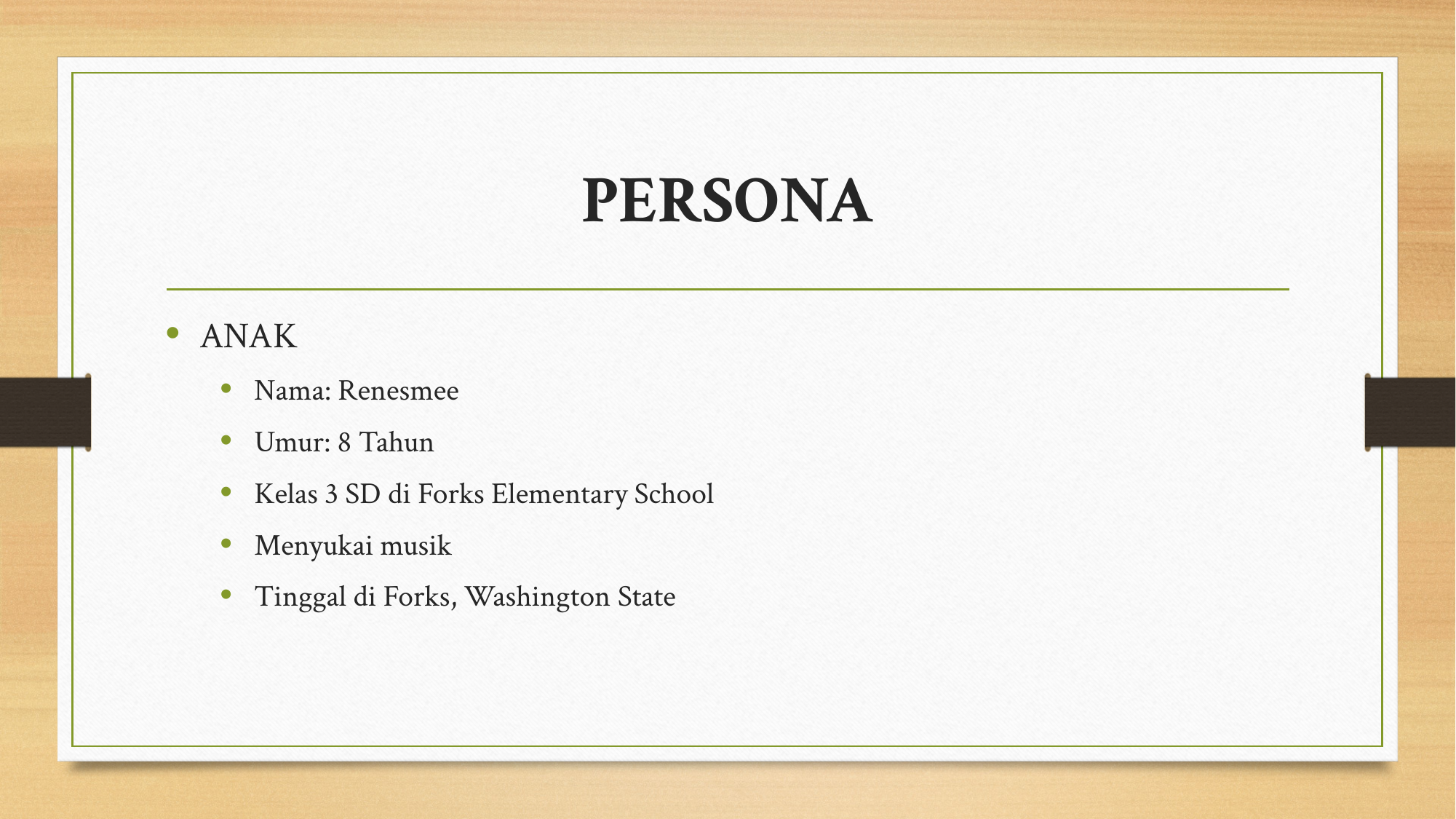

# PERSONA
ANAK
Nama: Renesmee
Umur: 8 Tahun
Kelas 3 SD di Forks Elementary School
Menyukai musik
Tinggal di Forks, Washington State